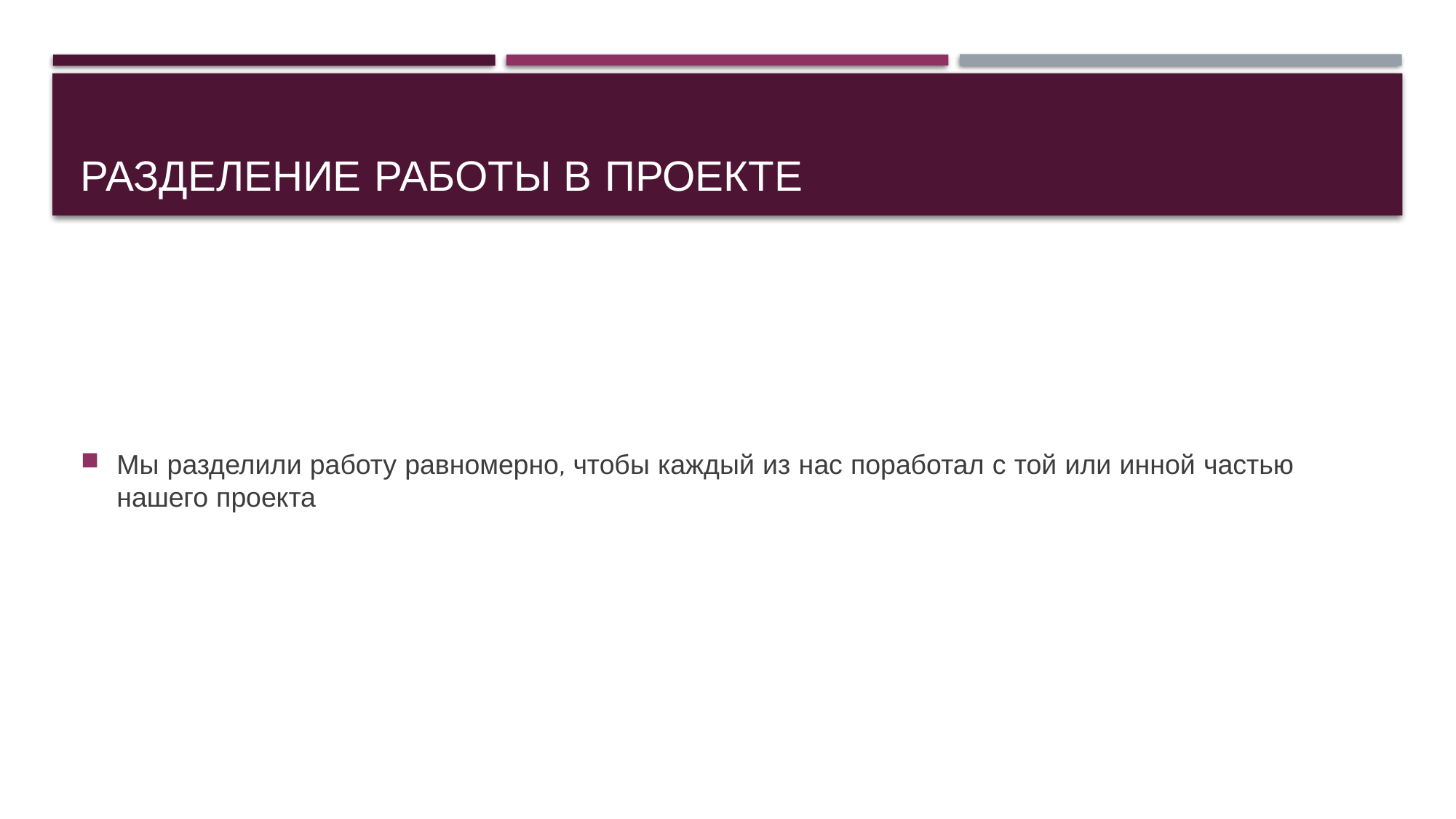

# Разделение работы в проекте
Мы разделили работу равномерно, чтобы каждый из нас поработал с той или инной частью нашего проекта